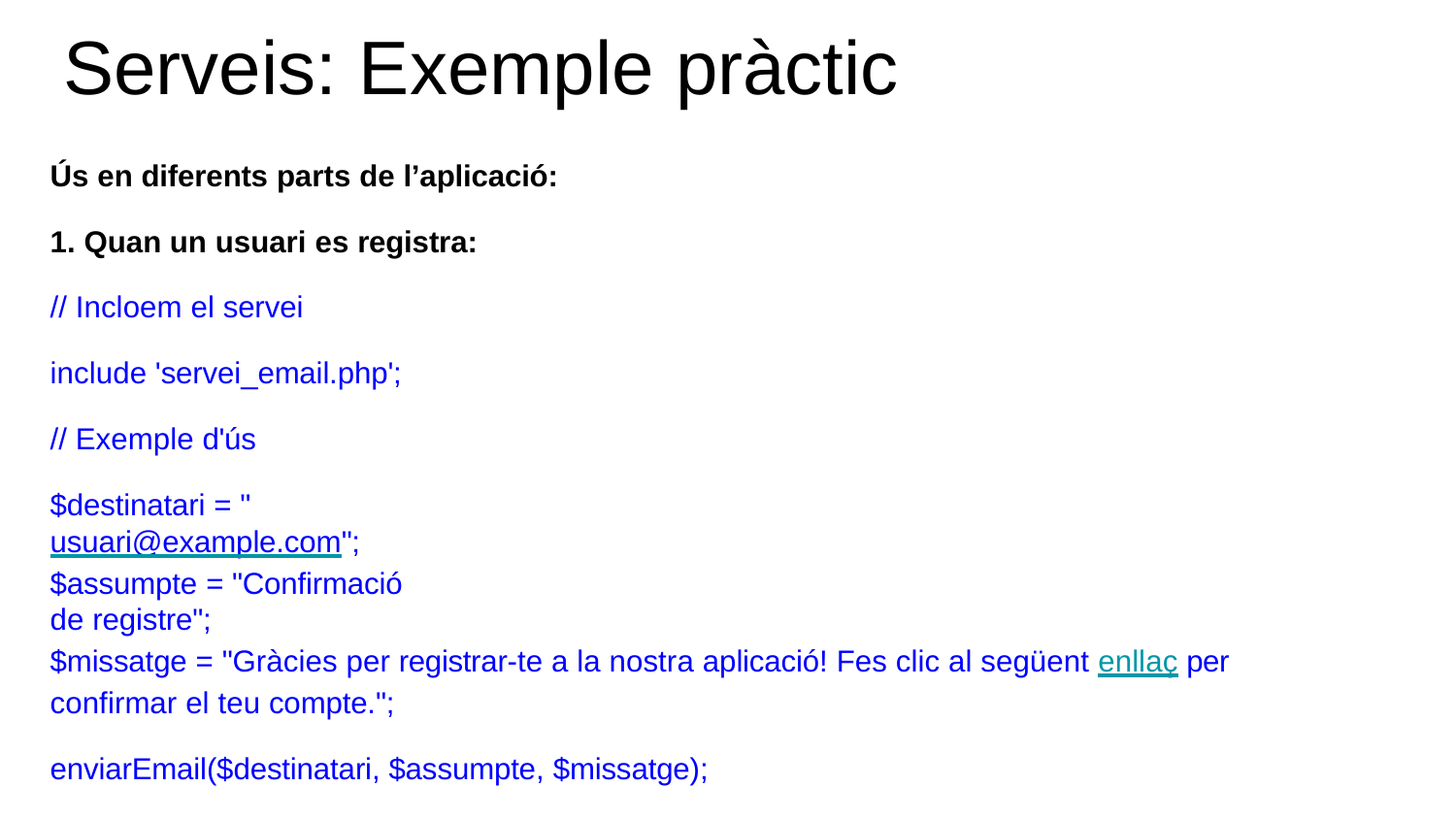

# Serveis: Exemple pràctic
Ús en diferents parts de l’aplicació:
1. Quan un usuari es registra:
// Incloem el servei include 'servei_email.php';
// Exemple d'ús
$destinatari = "usuari@example.com";
$assumpte = "Confirmació de registre";
$missatge = "Gràcies per registrar-te a la nostra aplicació! Fes clic al següent enllaç per confirmar el teu compte.";
enviarEmail($destinatari, $assumpte, $missatge);